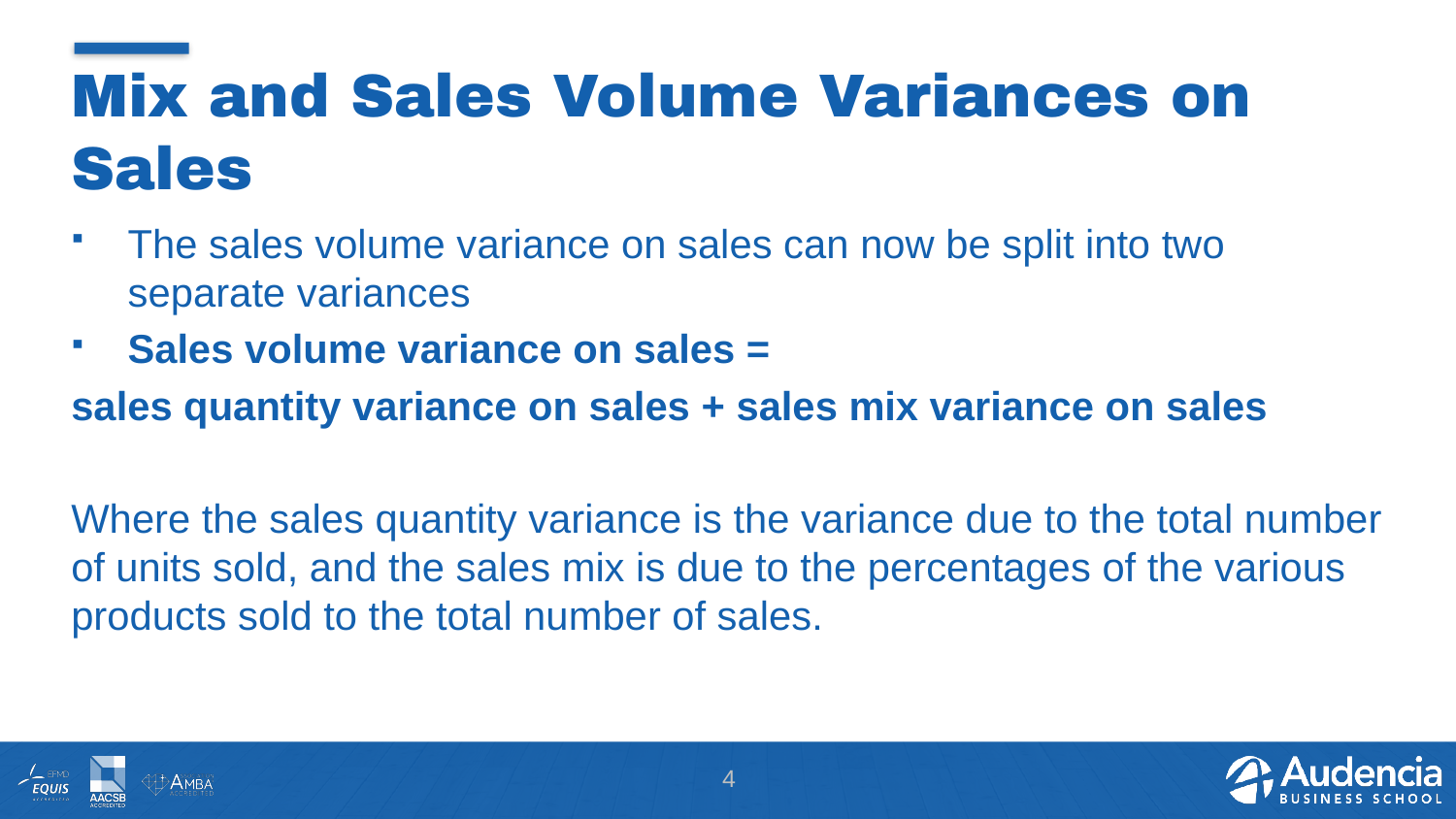

# Mix and Sales Volume Variances on Sales
The sales volume variance on sales can now be split into two separate variances
Sales volume variance on sales =
sales quantity variance on sales + sales mix variance on sales

Where the sales quantity variance is the variance due to the total number of units sold, and the sales mix is due to the percentages of the various products sold to the total number of sales.

4